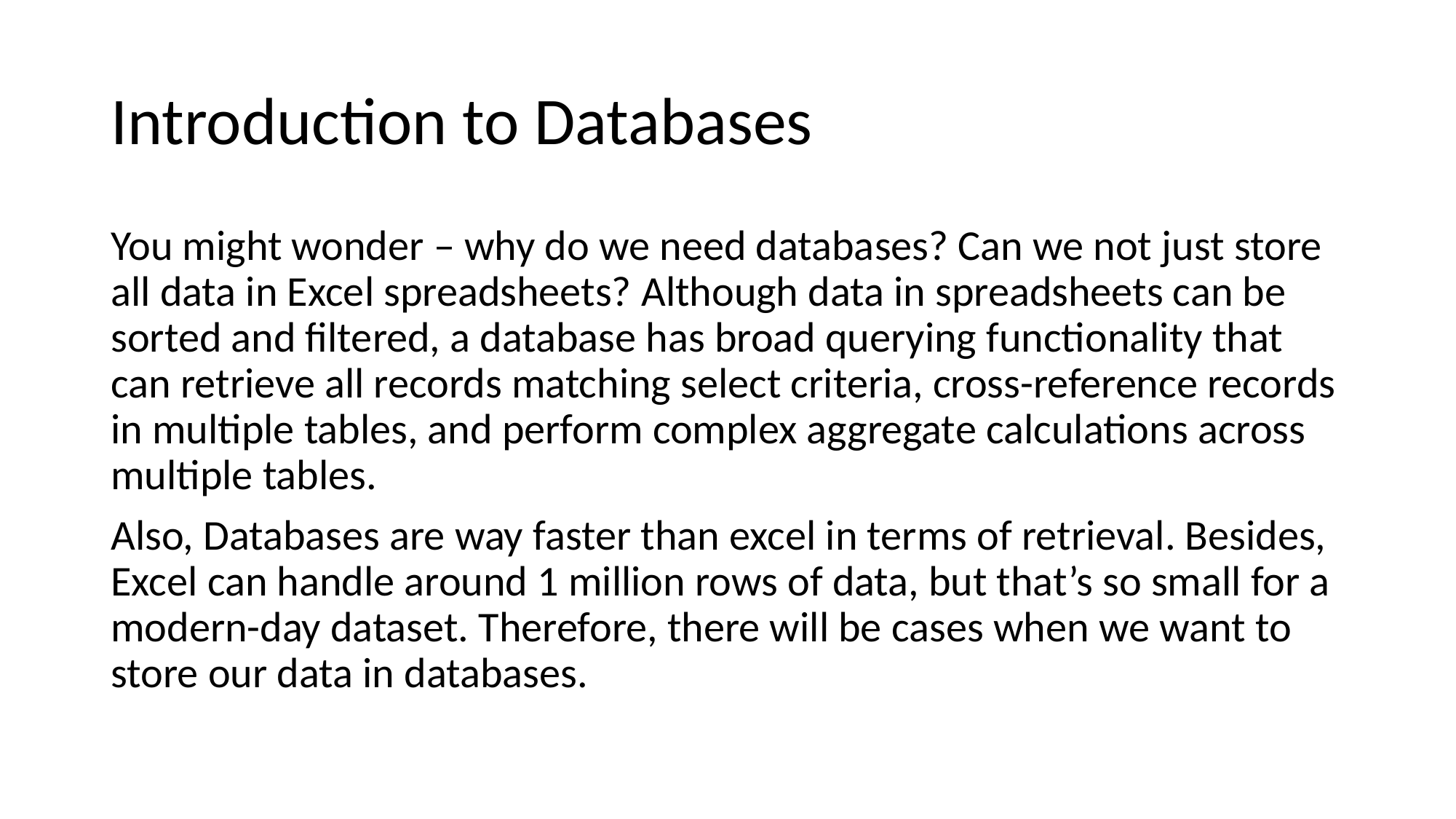

# Introduction to Databases
You might wonder – why do we need databases? Can we not just store all data in Excel spreadsheets? Although data in spreadsheets can be sorted and filtered, a database has broad querying functionality that can retrieve all records matching select criteria, cross-reference records in multiple tables, and perform complex aggregate calculations across multiple tables.
Also, Databases are way faster than excel in terms of retrieval. Besides, Excel can handle around 1 million rows of data, but that’s so small for a modern-day dataset. Therefore, there will be cases when we want to store our data in databases.